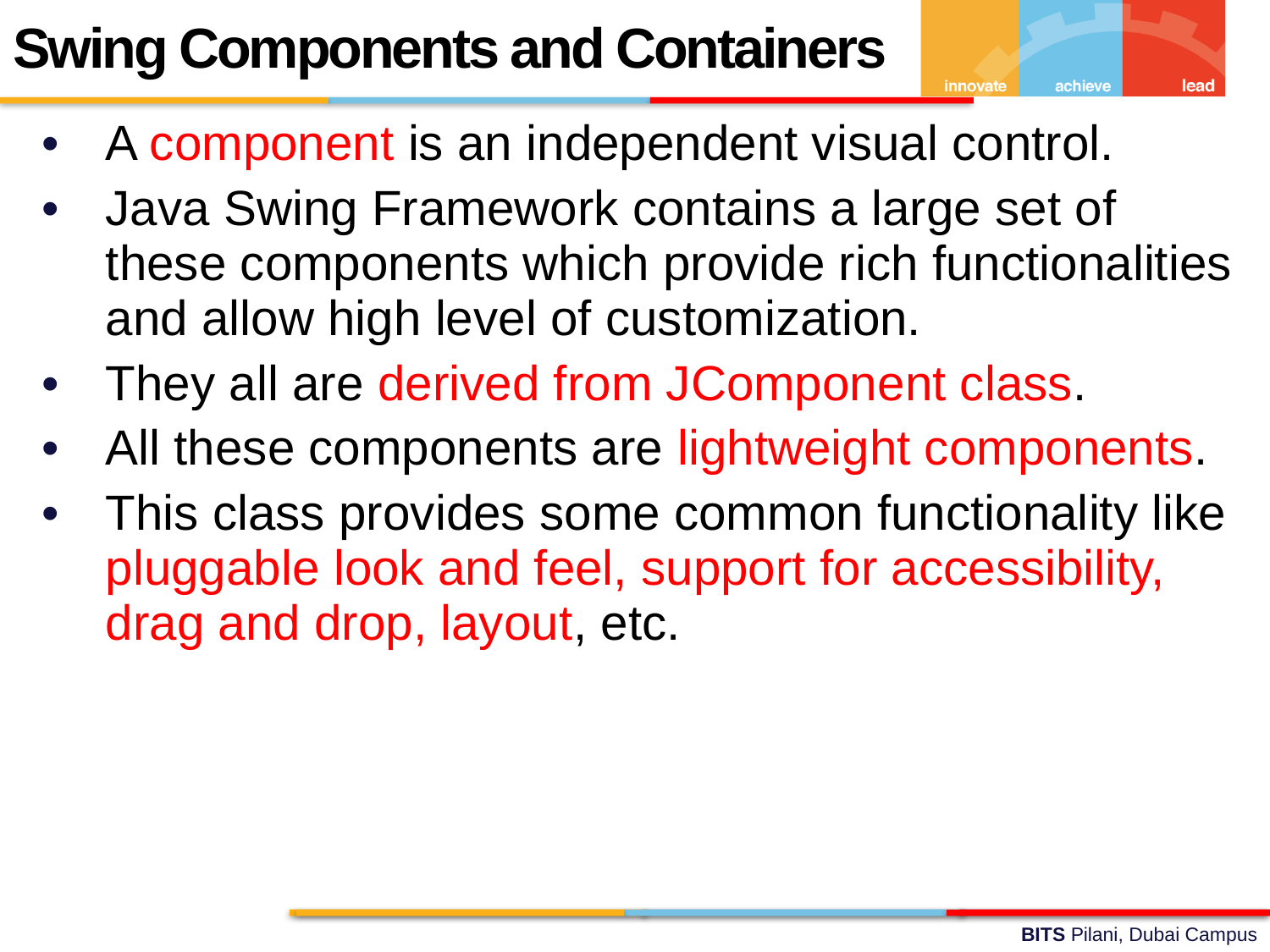

Swing Components and Containers
A component is an independent visual control.
Java Swing Framework contains a large set of these components which provide rich functionalities and allow high level of customization.
They all are derived from JComponent class.
All these components are lightweight components.
This class provides some common functionality like pluggable look and feel, support for accessibility, drag and drop, layout, etc.